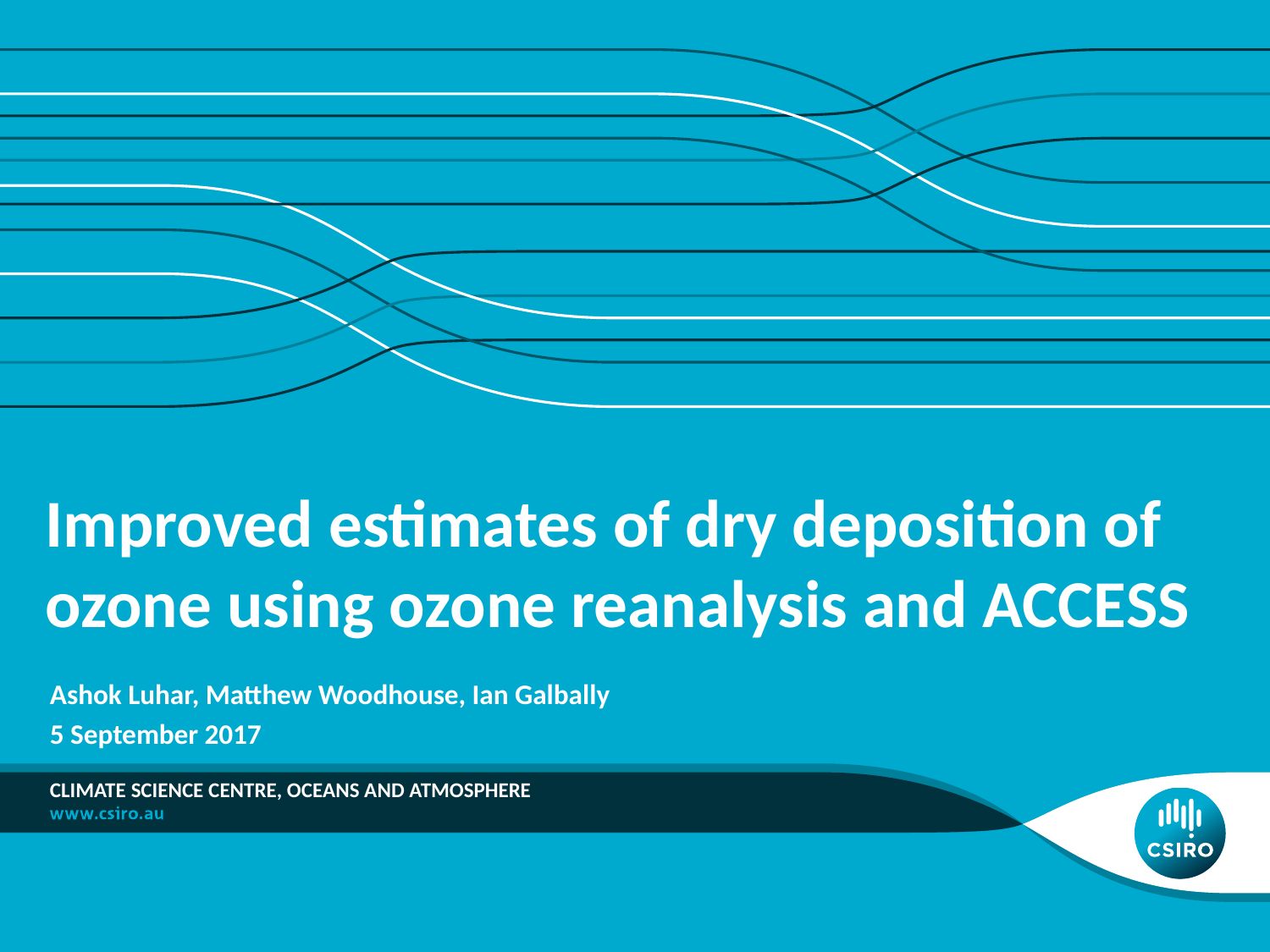

# Improved estimates of dry deposition of ozone using ozone reanalysis and ACCESS
Ashok Luhar, Matthew Woodhouse, Ian Galbally
5 September 2017
Climate Science Centre, Oceans and atmosphere